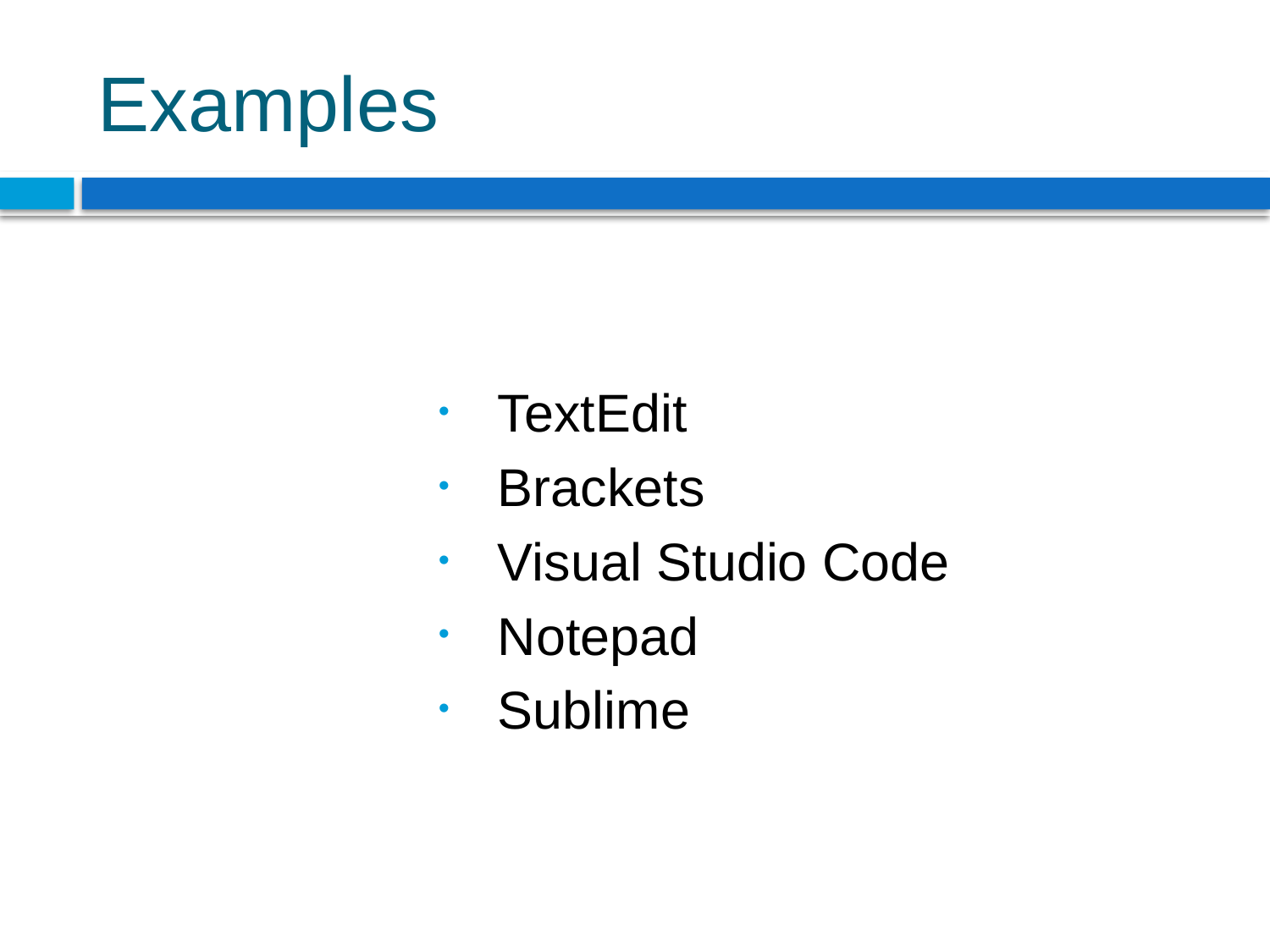

# Examples
TextEdit
Brackets
Visual Studio Code
Notepad
Sublime